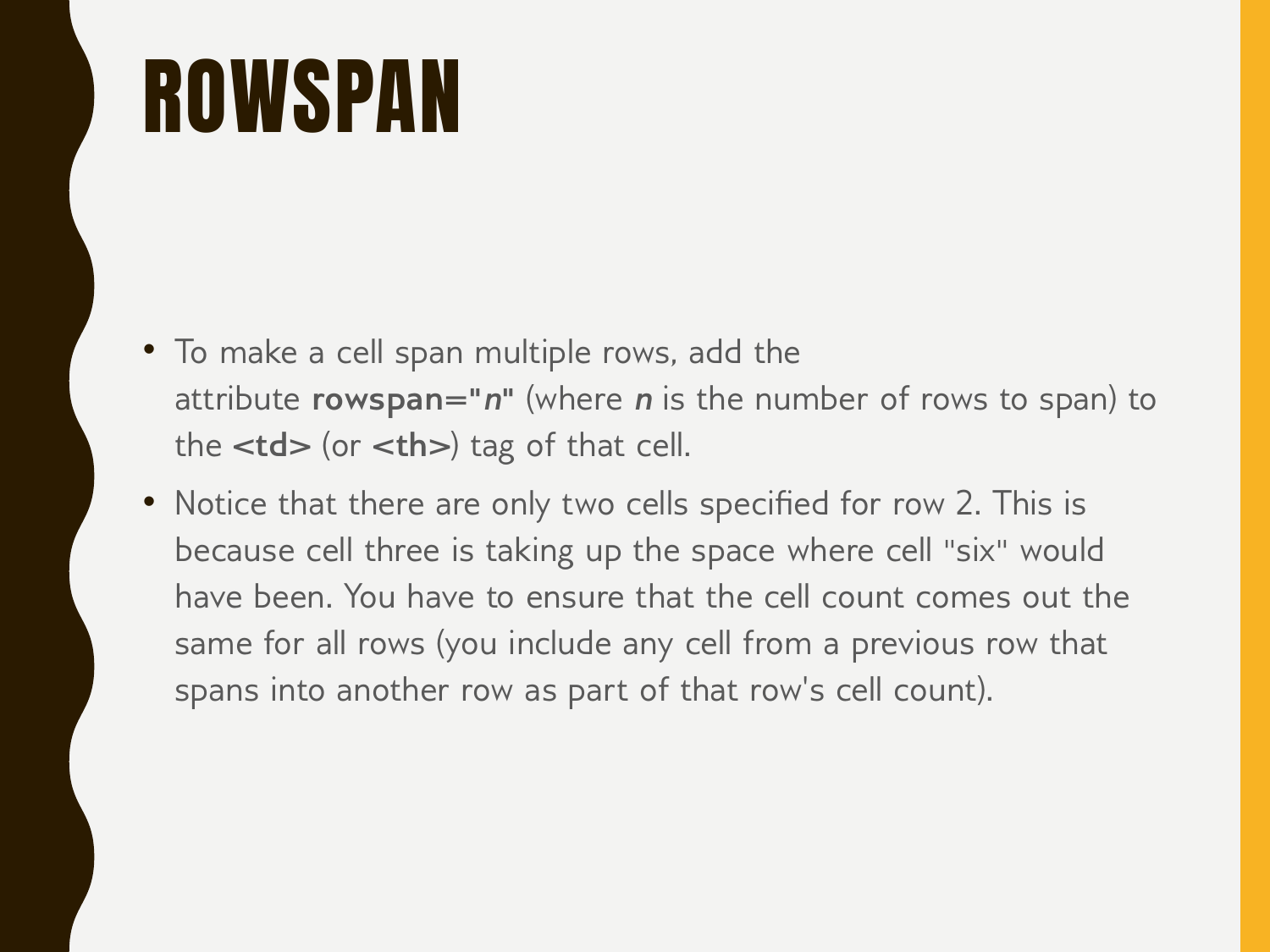

# rowspan
To make a cell span multiple rows, add the attribute rowspan="n" (where n is the number of rows to span) to the <td> (or <th>) tag of that cell.
Notice that there are only two cells specified for row 2. This is because cell three is taking up the space where cell "six" would have been. You have to ensure that the cell count comes out the same for all rows (you include any cell from a previous row that spans into another row as part of that row's cell count).